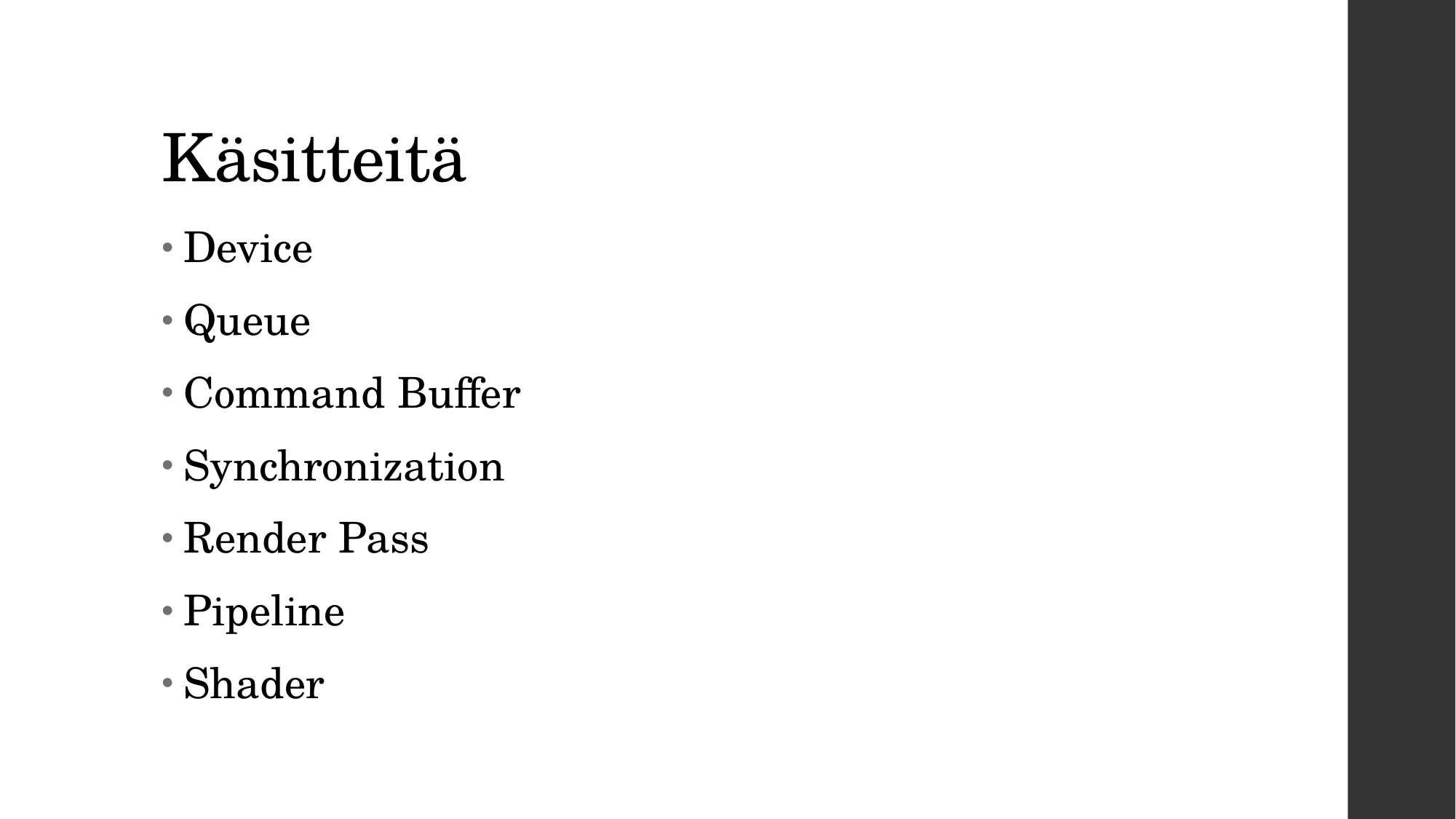

# Käsitteitä
Device
Queue
Command Buffer
Synchronization
Render Pass
Pipeline
Shader